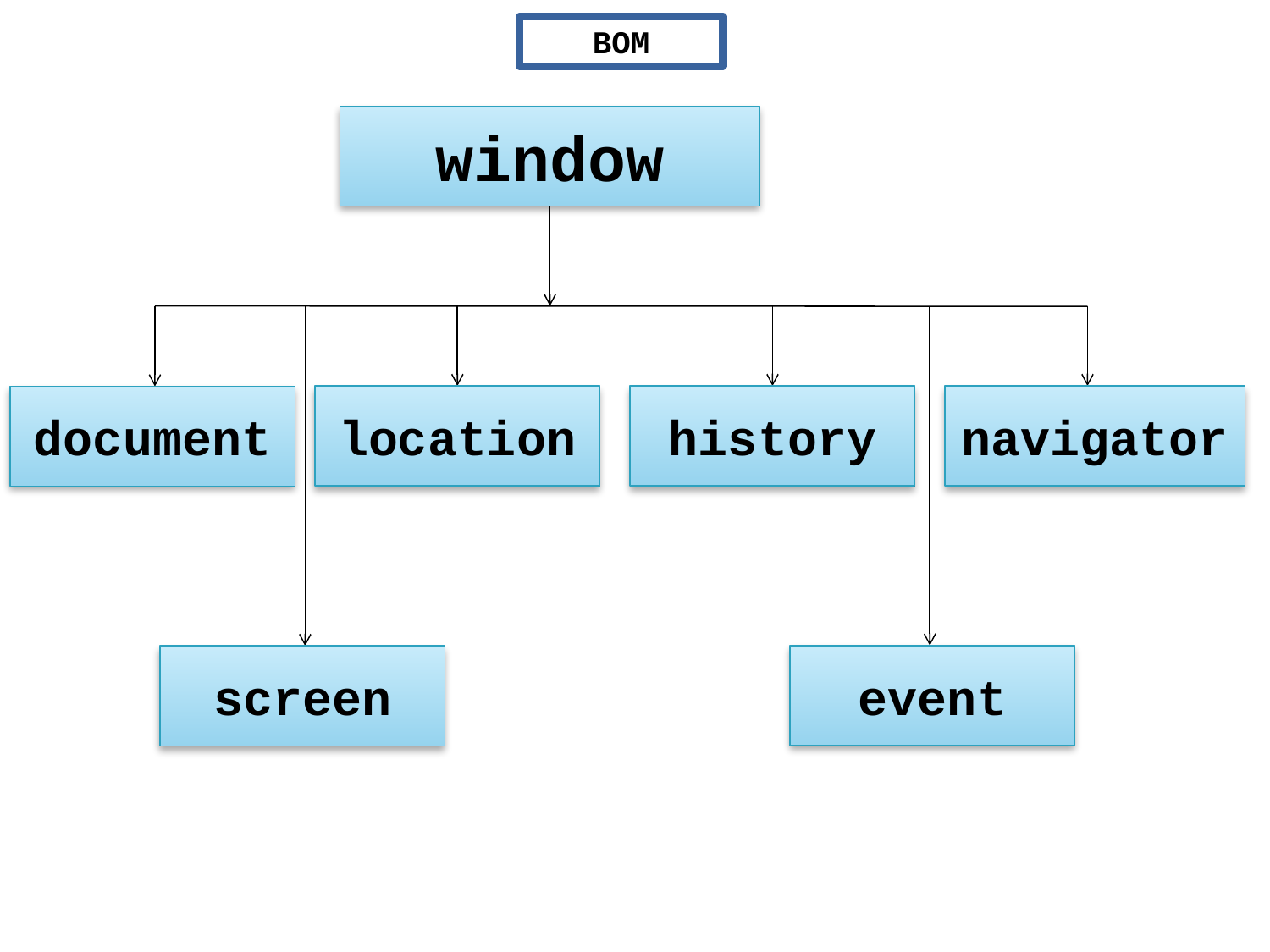

BOM
window
location
history
navigator
document
event
screen